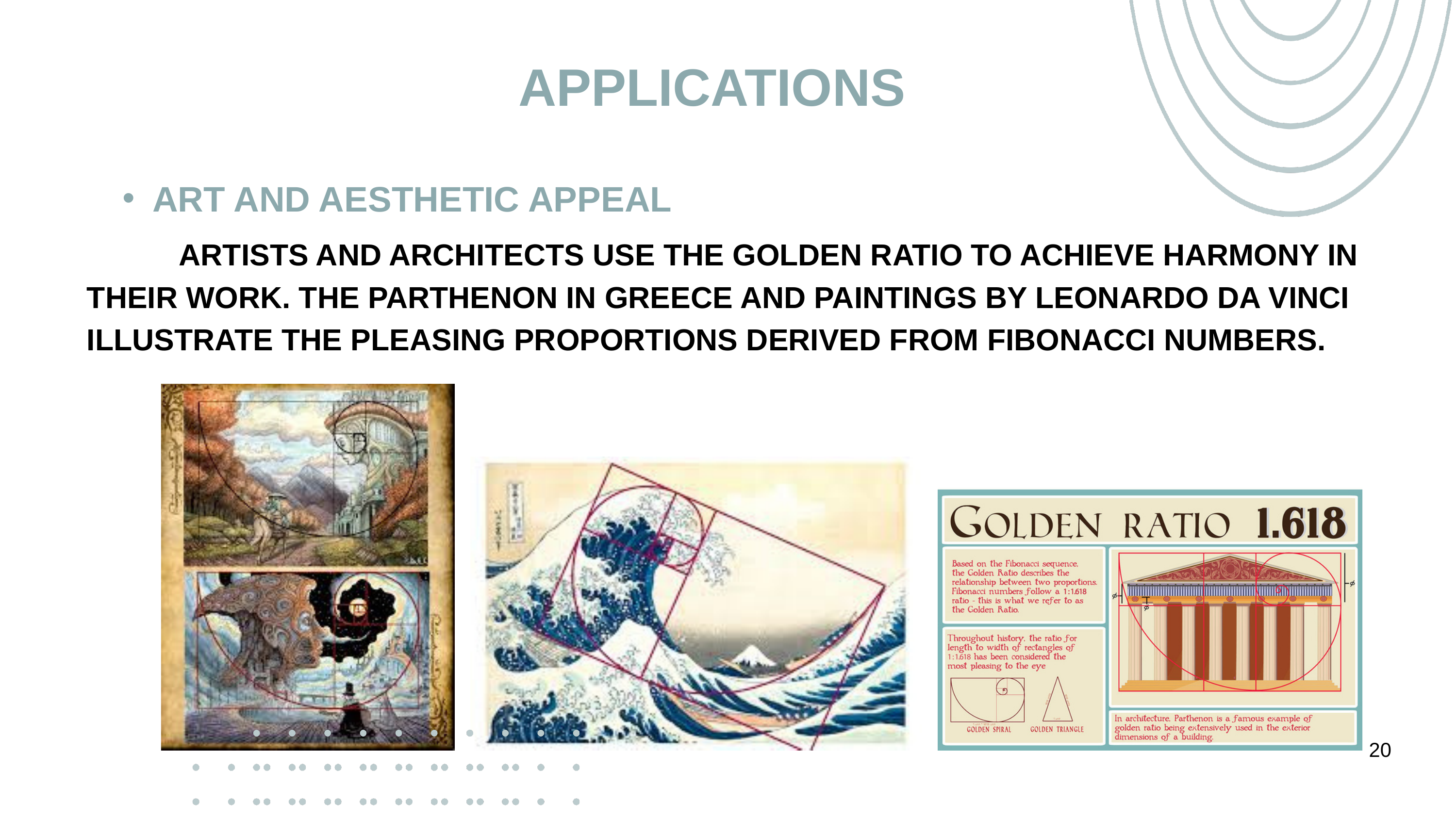

APPLICATIONS
ART AND AESTHETIC APPEAL
           ARTISTS AND ARCHITECTS USE THE GOLDEN RATIO TO ACHIEVE HARMONY IN THEIR WORK. THE PARTHENON IN GREECE AND PAINTINGS BY LEONARDO DA VINCI ILLUSTRATE THE PLEASING PROPORTIONS DERIVED FROM FIBONACCI NUMBERS.

20